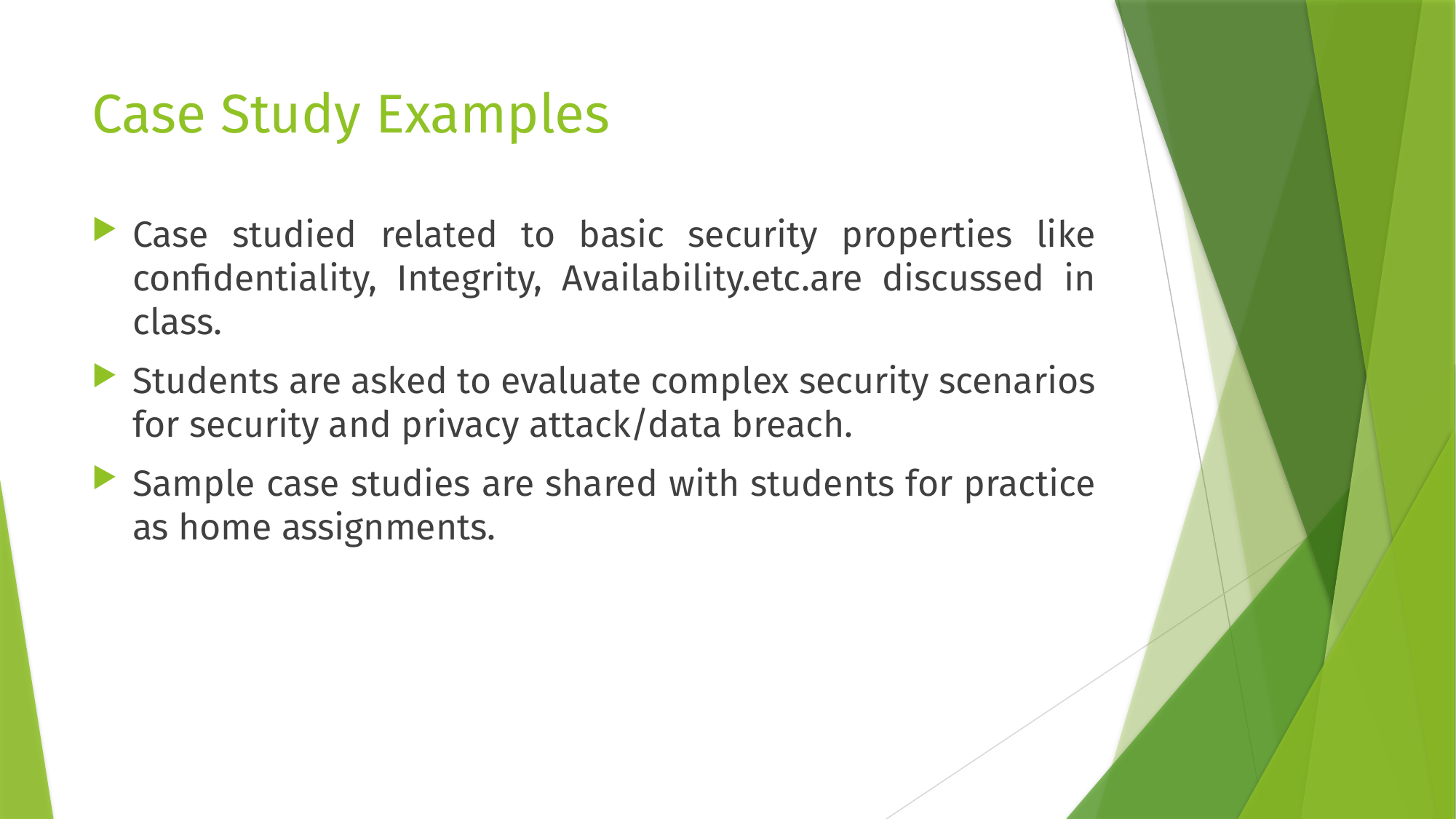

# Case Study Examples
Case studied related to basic security properties like confidentiality, Integrity, Availability.etc.are discussed in class.
Students are asked to evaluate complex security scenarios for security and privacy attack/data breach.
Sample case studies are shared with students for practice as home assignments.